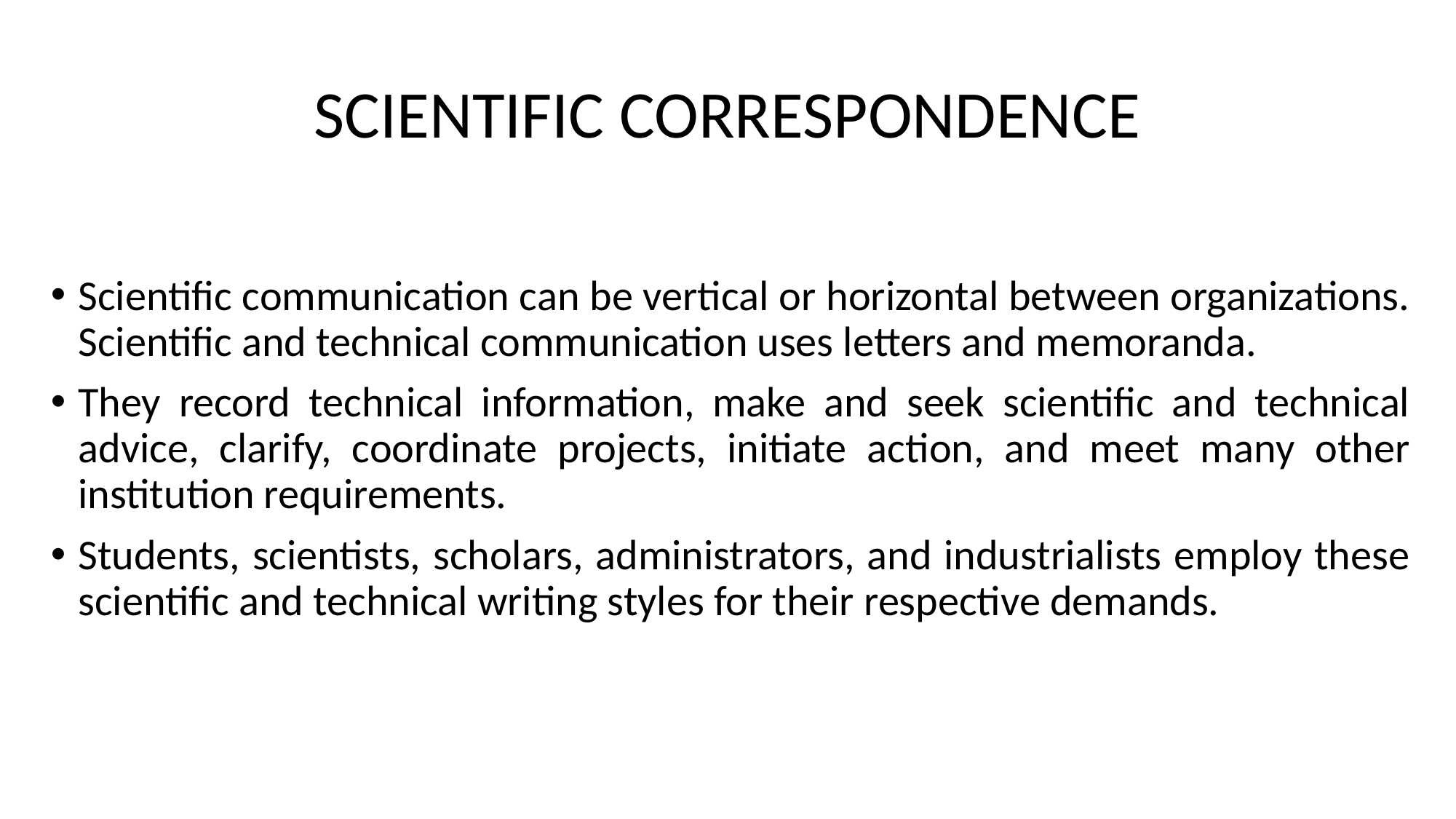

# SCIENTIFIC CORRESPONDENCE
Scientific communication can be vertical or horizontal between organizations. Scientific and technical communication uses letters and memoranda.
They record technical information, make and seek scientific and technical advice, clarify, coordinate projects, initiate action, and meet many other institution requirements.
Students, scientists, scholars, administrators, and industrialists employ these scientific and technical writing styles for their respective demands.